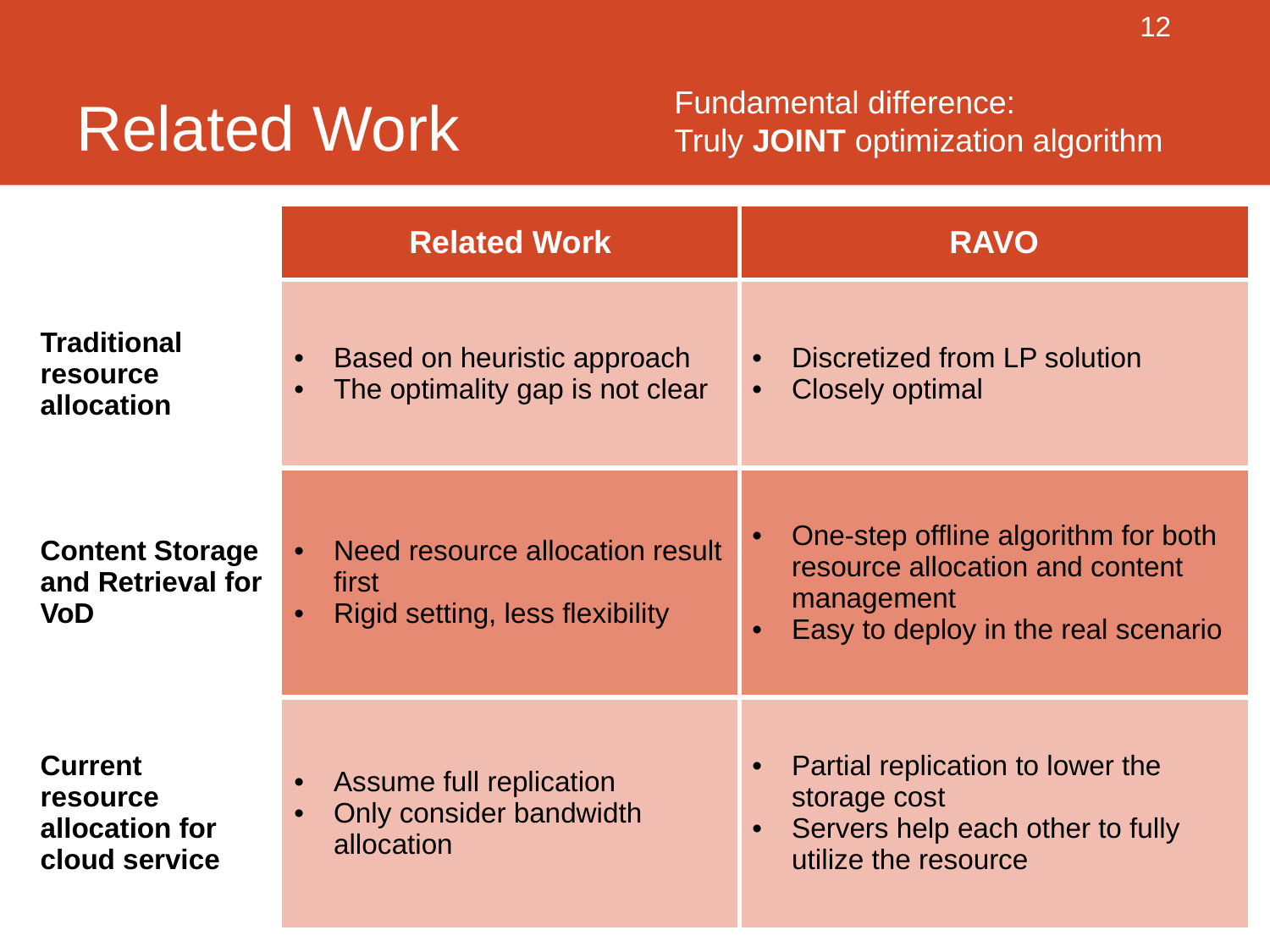

# Related Work
12
Fundamental difference:
Truly JOINT optimization algorithm
|  | Related Work | RAVO |
| --- | --- | --- |
| Traditional resource allocation | Based on heuristic approach The optimality gap is not clear | Discretized from LP solution Closely optimal |
| Content Storage and Retrieval for VoD | Need resource allocation result first Rigid setting, less flexibility | One-step offline algorithm for both resource allocation and content management Easy to deploy in the real scenario |
| Current resource allocation for cloud service | Assume full replication Only consider bandwidth allocation | Partial replication to lower the storage cost Servers help each other to fully utilize the resource |